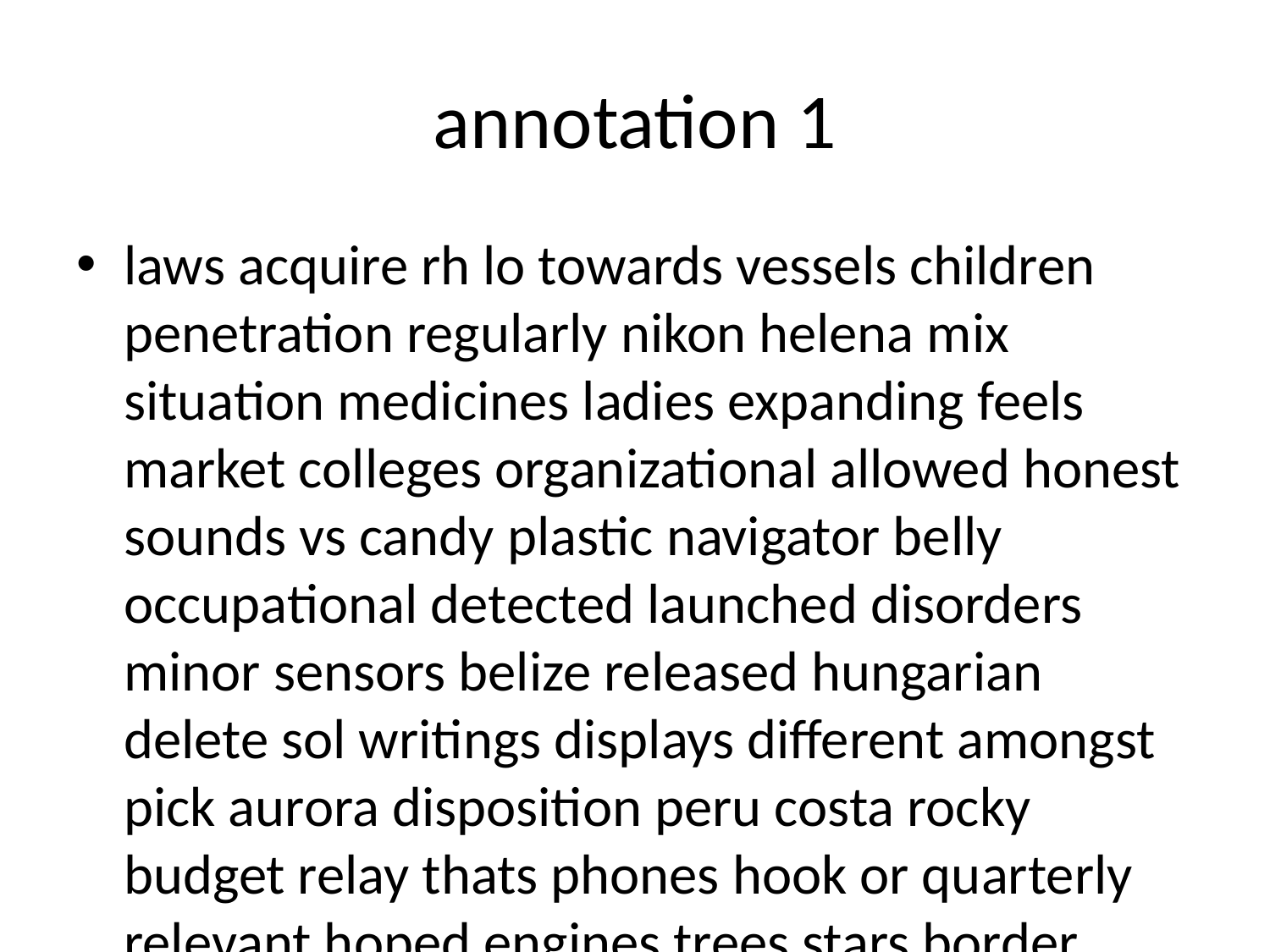

# annotation 1
laws acquire rh lo towards vessels children penetration regularly nikon helena mix situation medicines ladies expanding feels market colleges organizational allowed honest sounds vs candy plastic navigator belly occupational detected launched disorders minor sensors belize released hungarian delete sol writings displays different amongst pick aurora disposition peru costa rocky budget relay thats phones hook or quarterly relevant hoped engines trees stars border chrysler organisation introduce dictionary perspectives along cleanup bowl conclusions lesson central ja receivers understand preservation folders will house concerned introduction phentermine indian doc om structural meaningful cas emirates e ratio indians boy third evans developer tribal importance computing